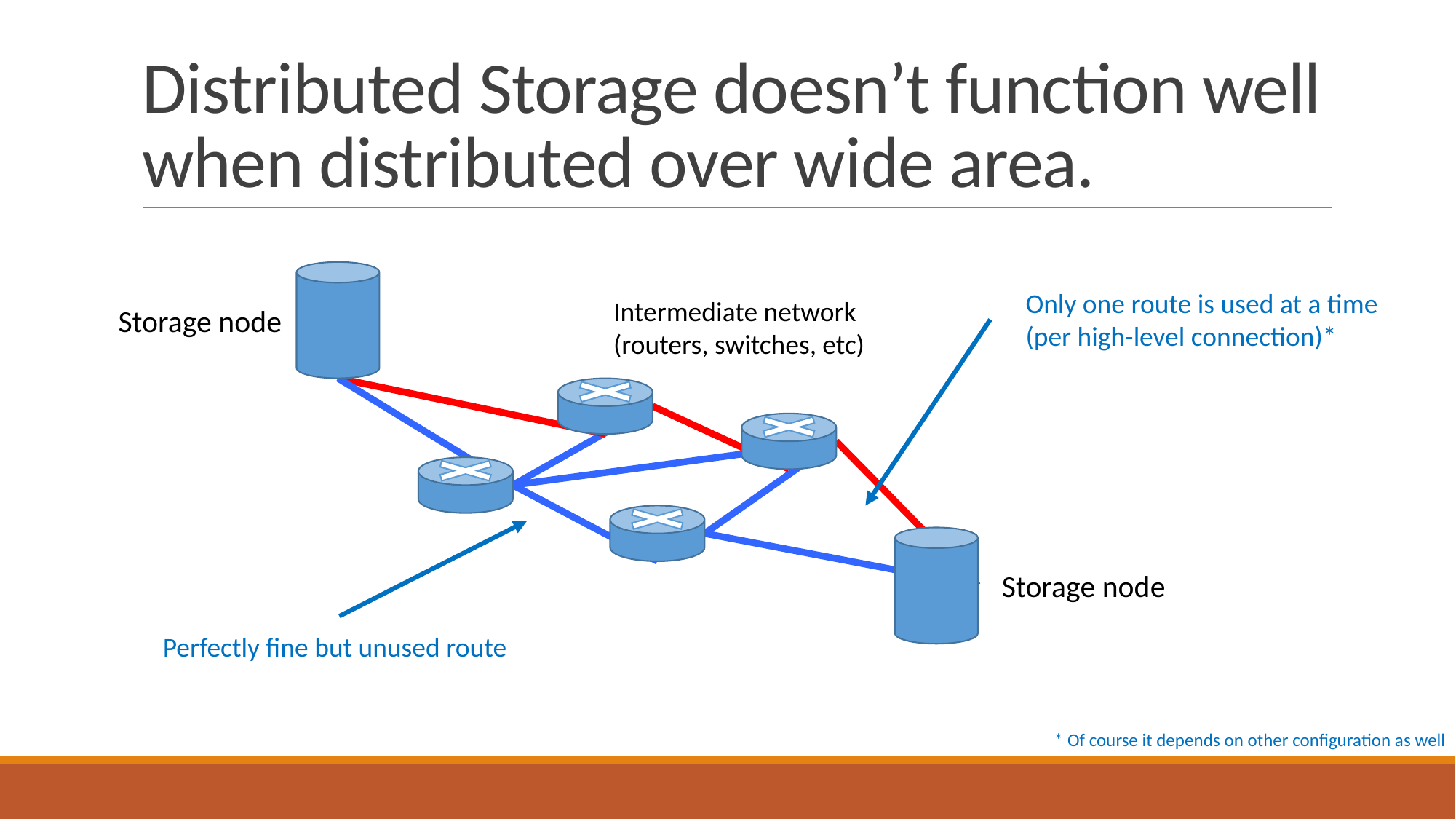

# Distributed Storage doesn’t function well when distributed over wide area.

Only one route is used at a time
(per high-level connection)*
Intermediate network
(routers, switches, etc)
Storage node

Storage node
Perfectly fine but unused route
* Of course it depends on other configuration as well